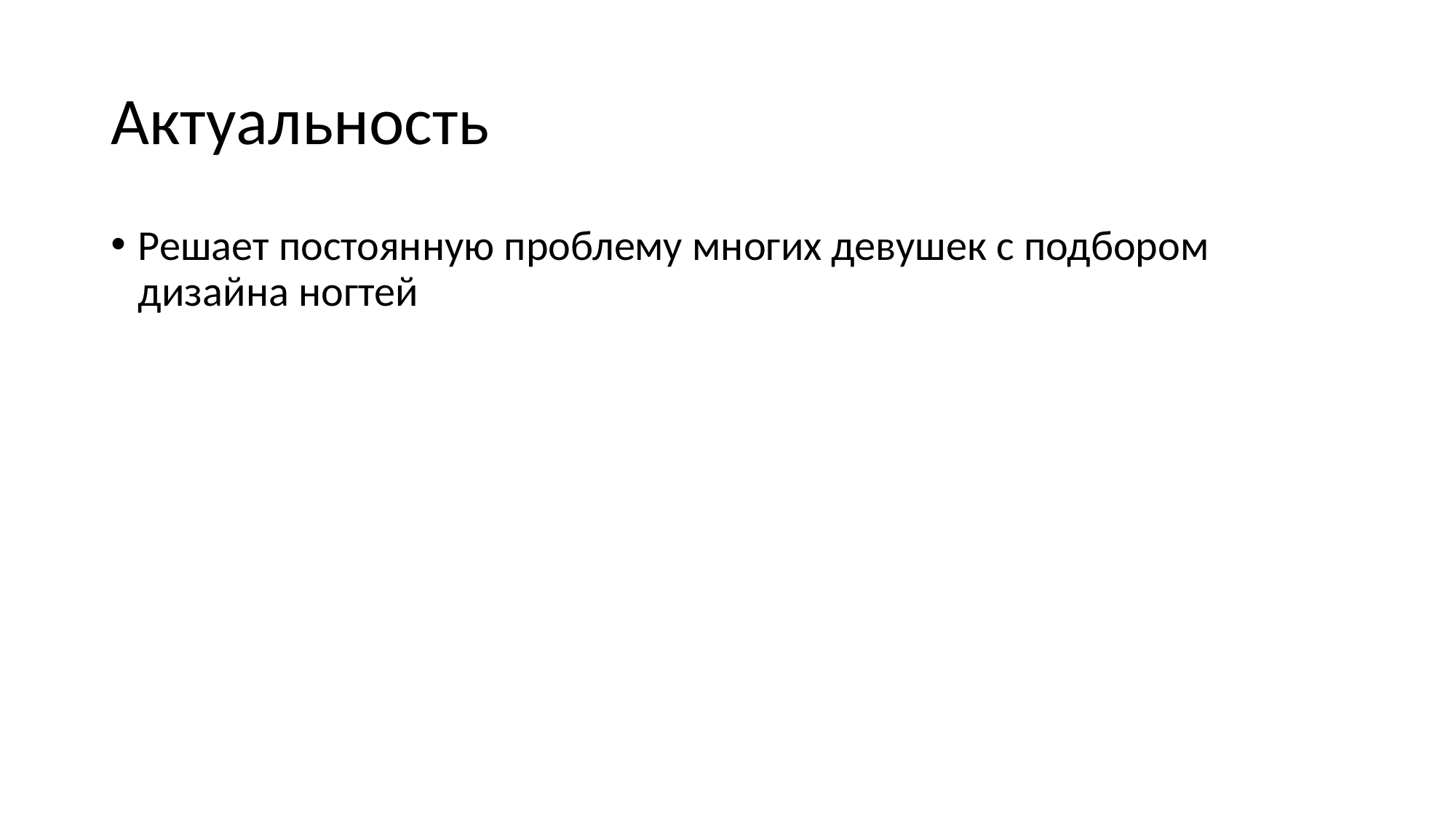

# Актуальность
Решает постоянную проблему многих девушек с подбором дизайна ногтей